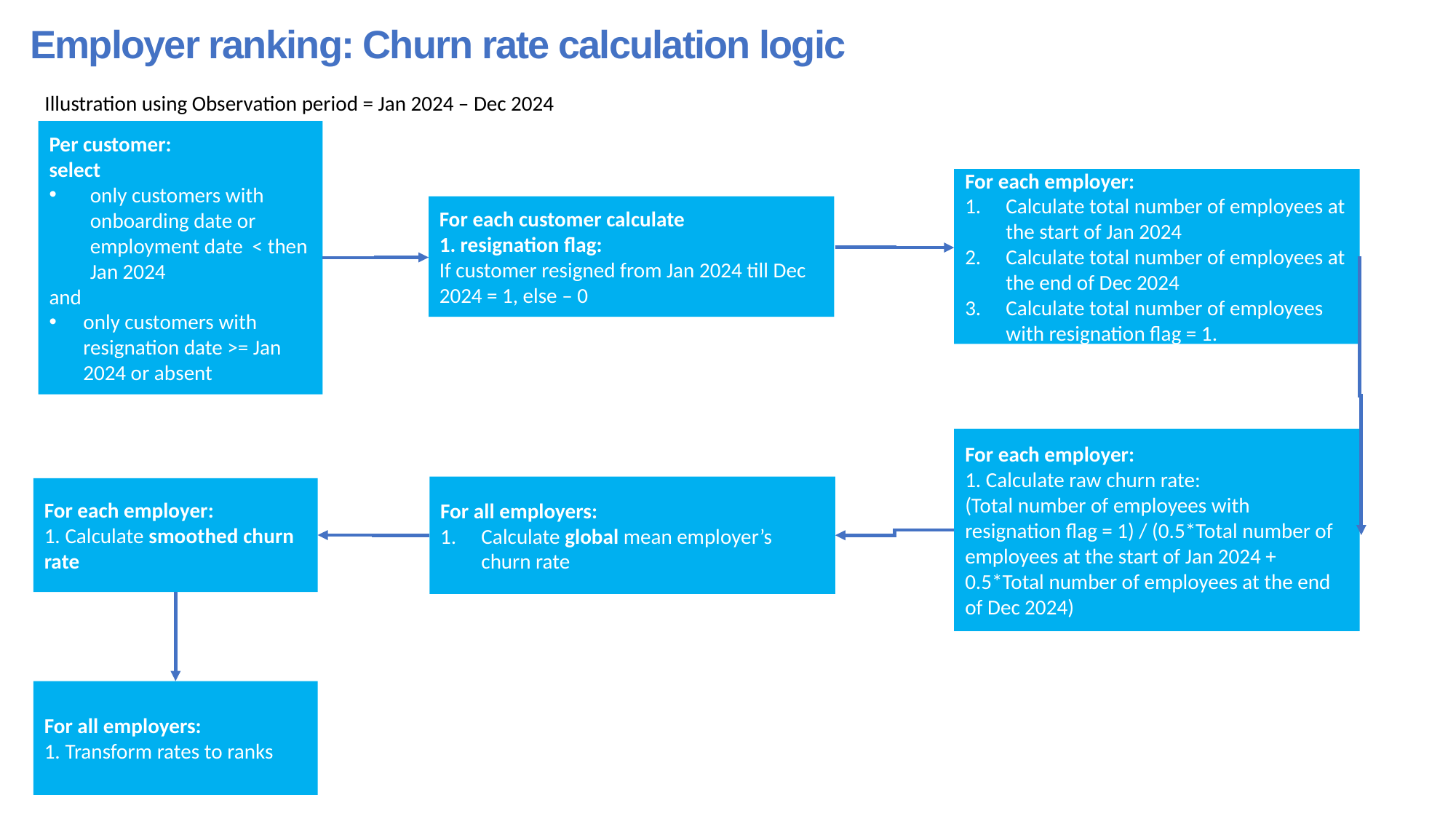

Employer ranking: Churn rate calculation logic
Illustration using Observation period = Jan 2024 – Dec 2024
Per customer:
select
only customers with onboarding date or employment date  < then Jan 2024
and
only customers with resignation date >= Jan 2024 or absent
For each employer:
Calculate total number of employees at the start of Jan 2024
Calculate total number of employees at the end of Dec 2024
Calculate total number of employees with resignation flag = 1.
For each customer calculate
1. resignation flag:
If customer resigned from Jan 2024 till Dec 2024 = 1, else – 0
For each employer:
1. Calculate raw churn rate:
(Total number of employees with resignation flag = 1) / (0.5*Total number of employees at the start of Jan 2024 + 0.5*Total number of employees at the end of Dec 2024)
For all employers:
Calculate global mean employer’s churn rate
For each employer:
1. Calculate smoothed churn rate
For all employers:
1. Transform rates to ranks